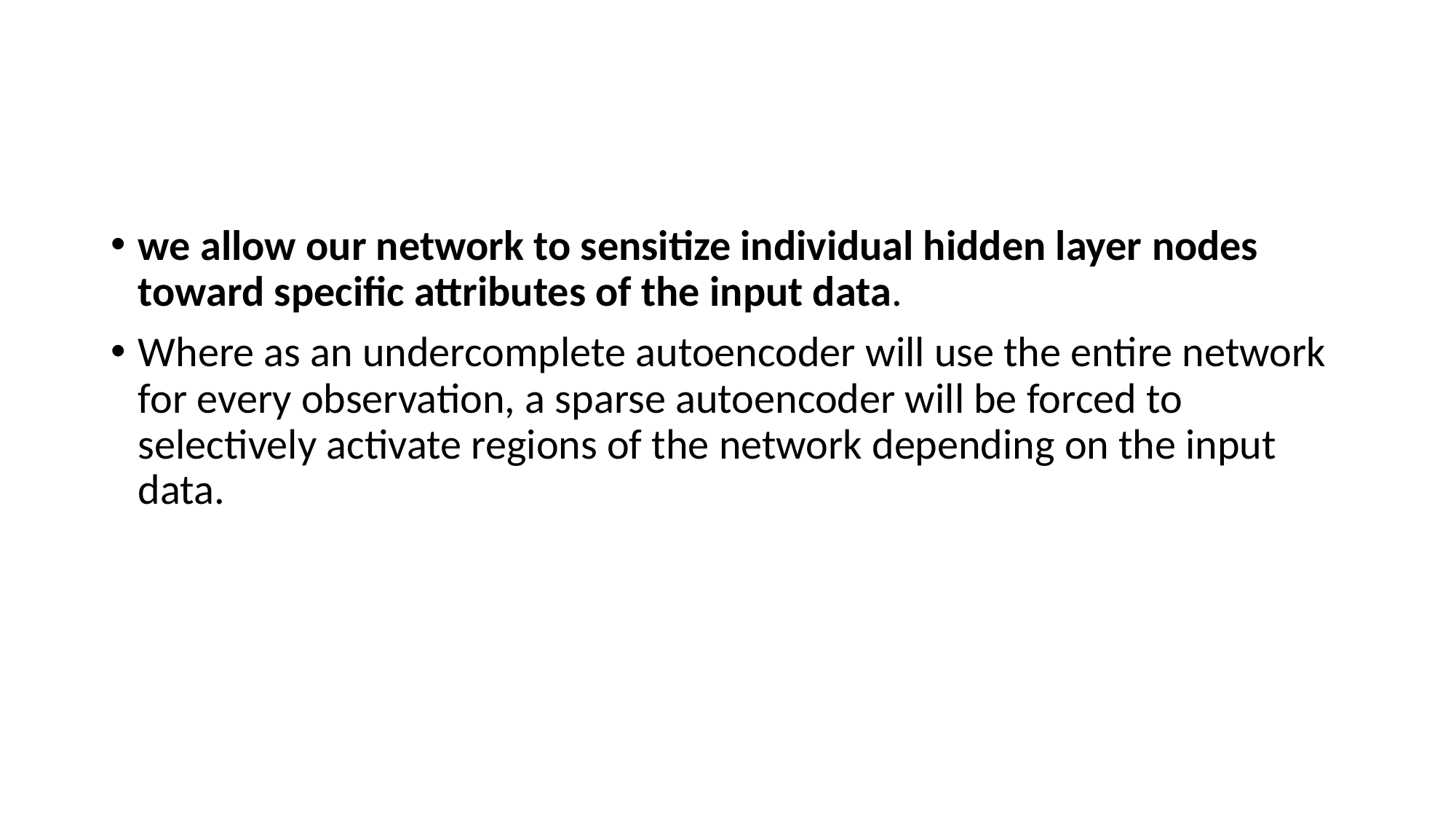

#
we allow our network to sensitize individual hidden layer nodes toward specific attributes of the input data.
Where as an undercomplete autoencoder will use the entire network for every observation, a sparse autoencoder will be forced to selectively activate regions of the network depending on the input data.